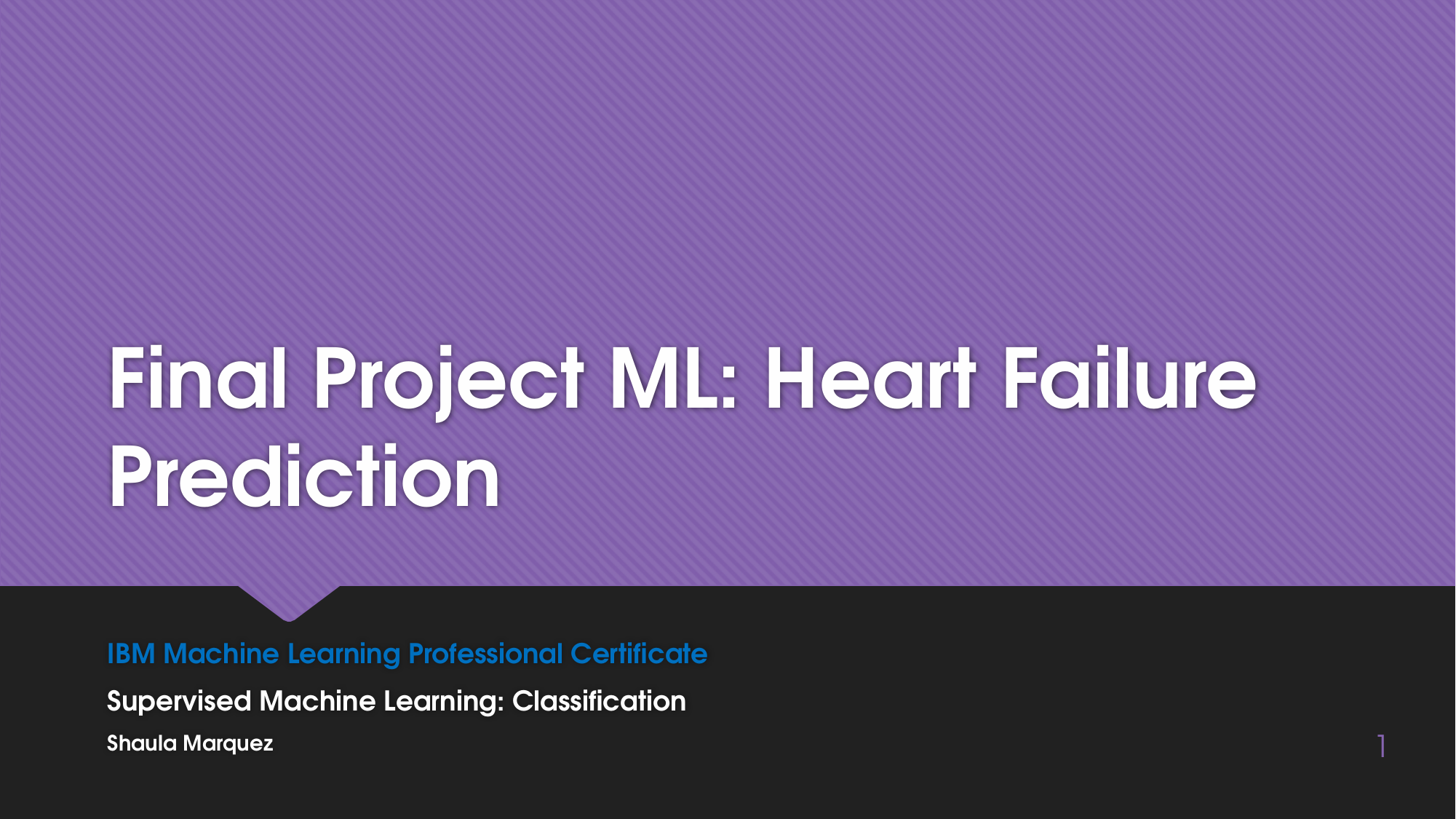

# Final Project ML: Heart Failure  Prediction
IBM Machine Learning Professional Certificate
Supervised Machine Learning: Classification
Shaula Marquez

1